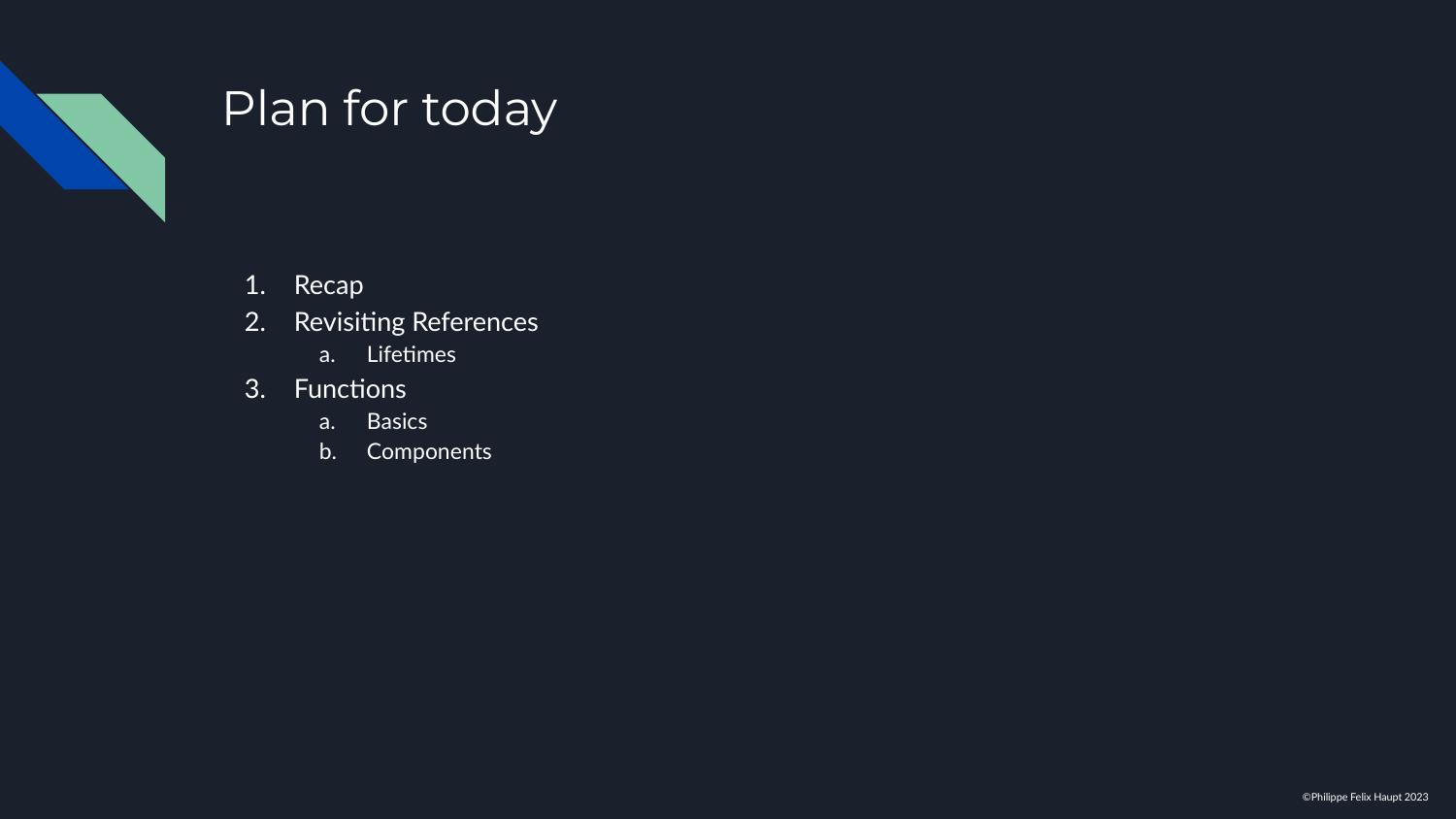

# Plan for today
Recap
Revisiting References
Lifetimes
Functions
Basics
Components
©Philippe Felix Haupt 2023